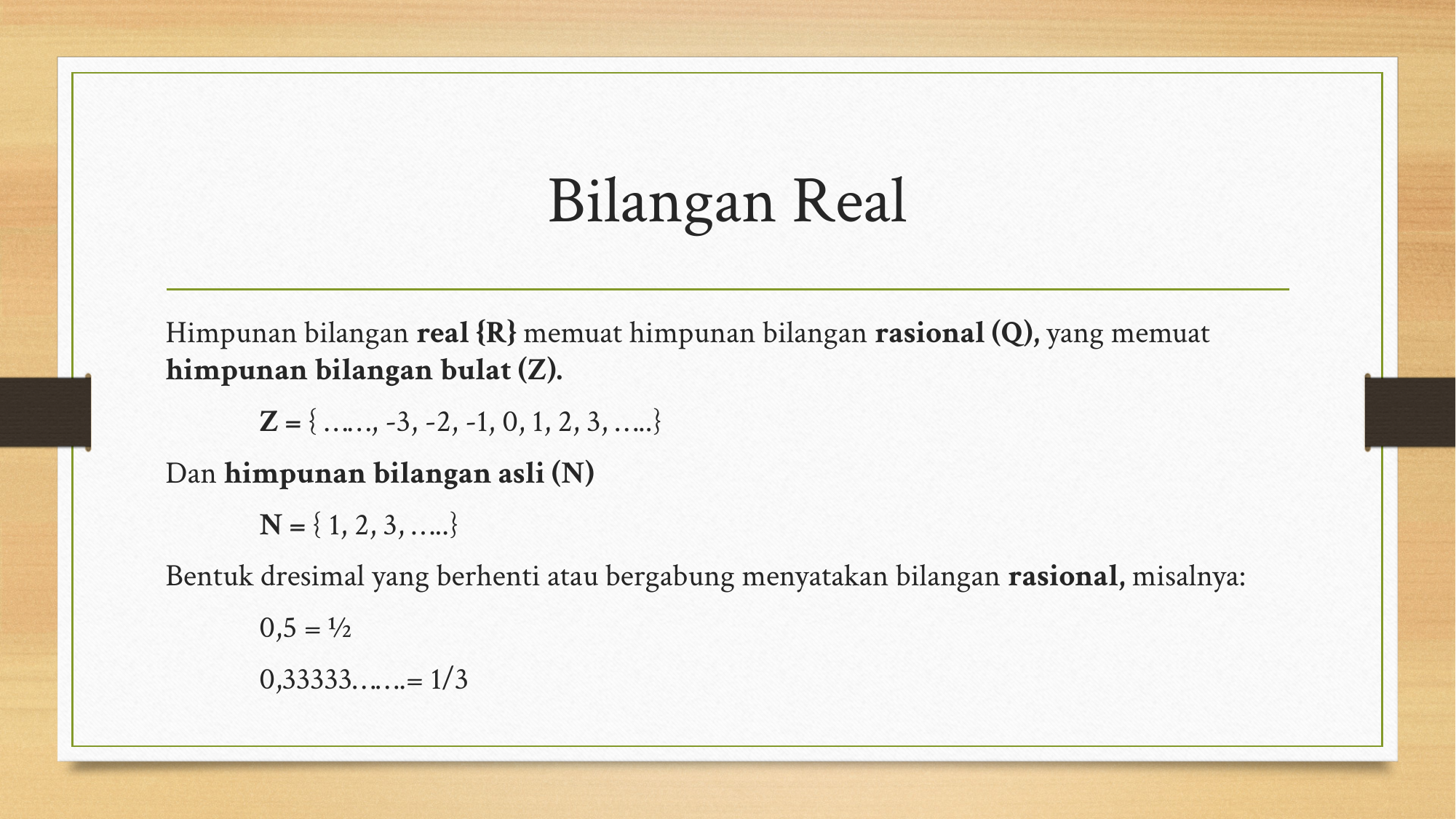

# Bilangan Real
Himpunan bilangan real {R} memuat himpunan bilangan rasional (Q), yang memuat himpunan bilangan bulat (Z).
			Z = { ……, -3, -2, -1, 0, 1, 2, 3, …..}
Dan himpunan bilangan asli (N)
			N = { 1, 2, 3, …..}
Bentuk dresimal yang berhenti atau bergabung menyatakan bilangan rasional, misalnya:
			0,5 = ½
			0,33333…….= 1/3